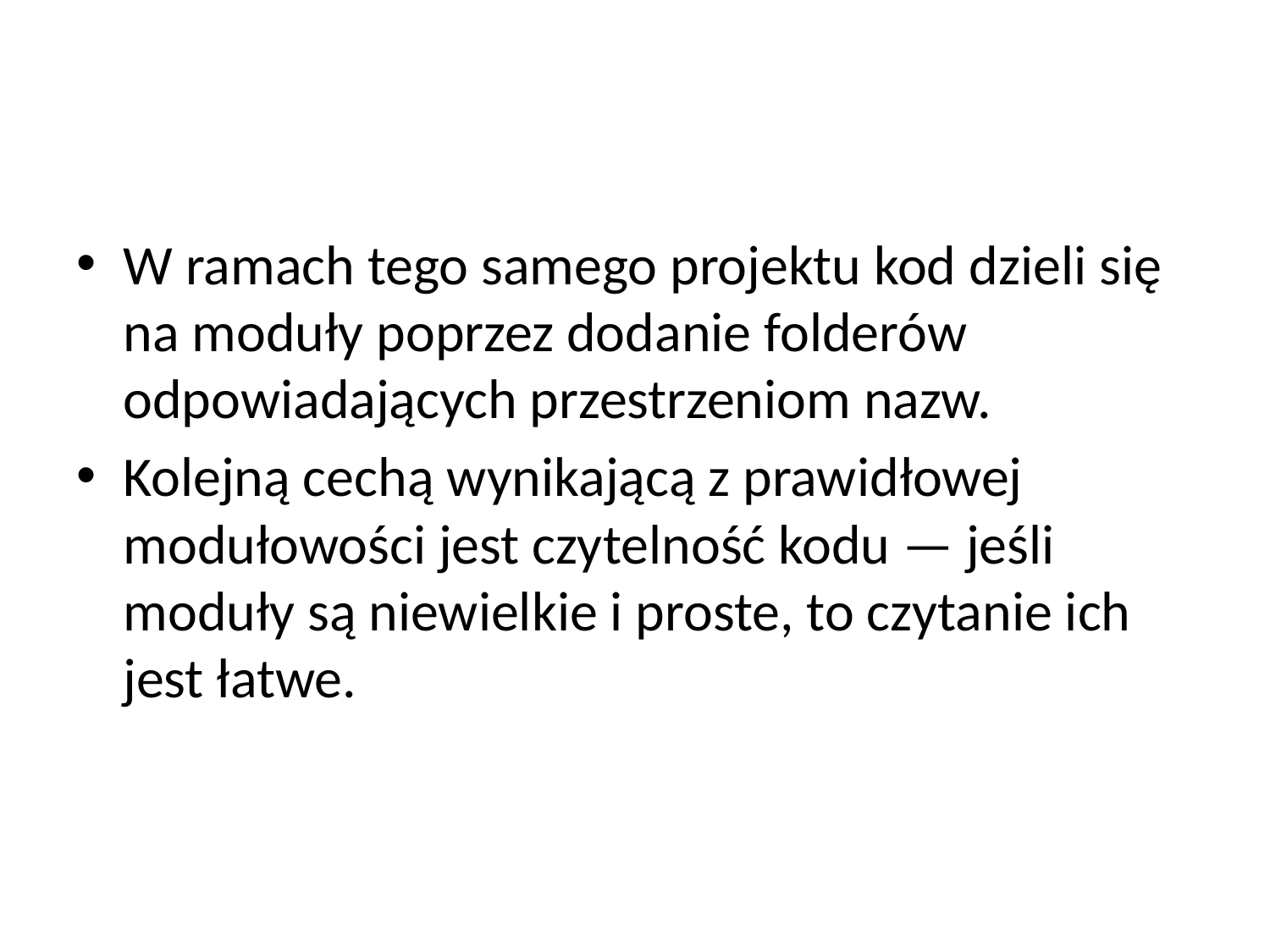

#
W ramach tego samego projektu kod dzieli się na moduły poprzez dodanie folderów odpowiadających przestrzeniom nazw.
Kolejną cechą wynikającą z prawidłowej modułowości jest czytelność kodu — jeśli moduły są niewielkie i proste, to czytanie ich jest łatwe.